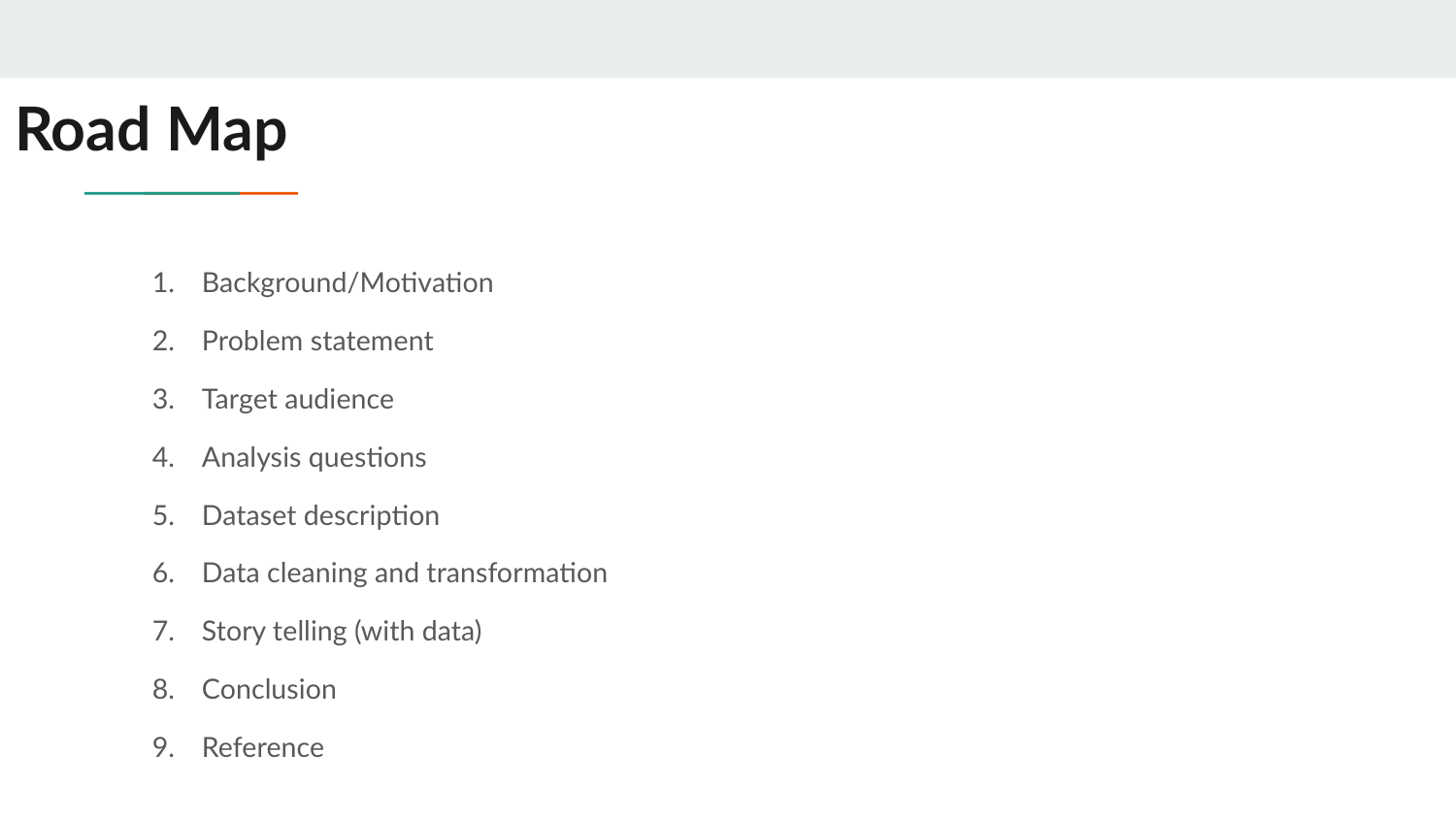

# Road Map
Background/Motivation
Problem statement
Target audience
Analysis questions
Dataset description
Data cleaning and transformation
Story telling (with data)
Conclusion
Reference